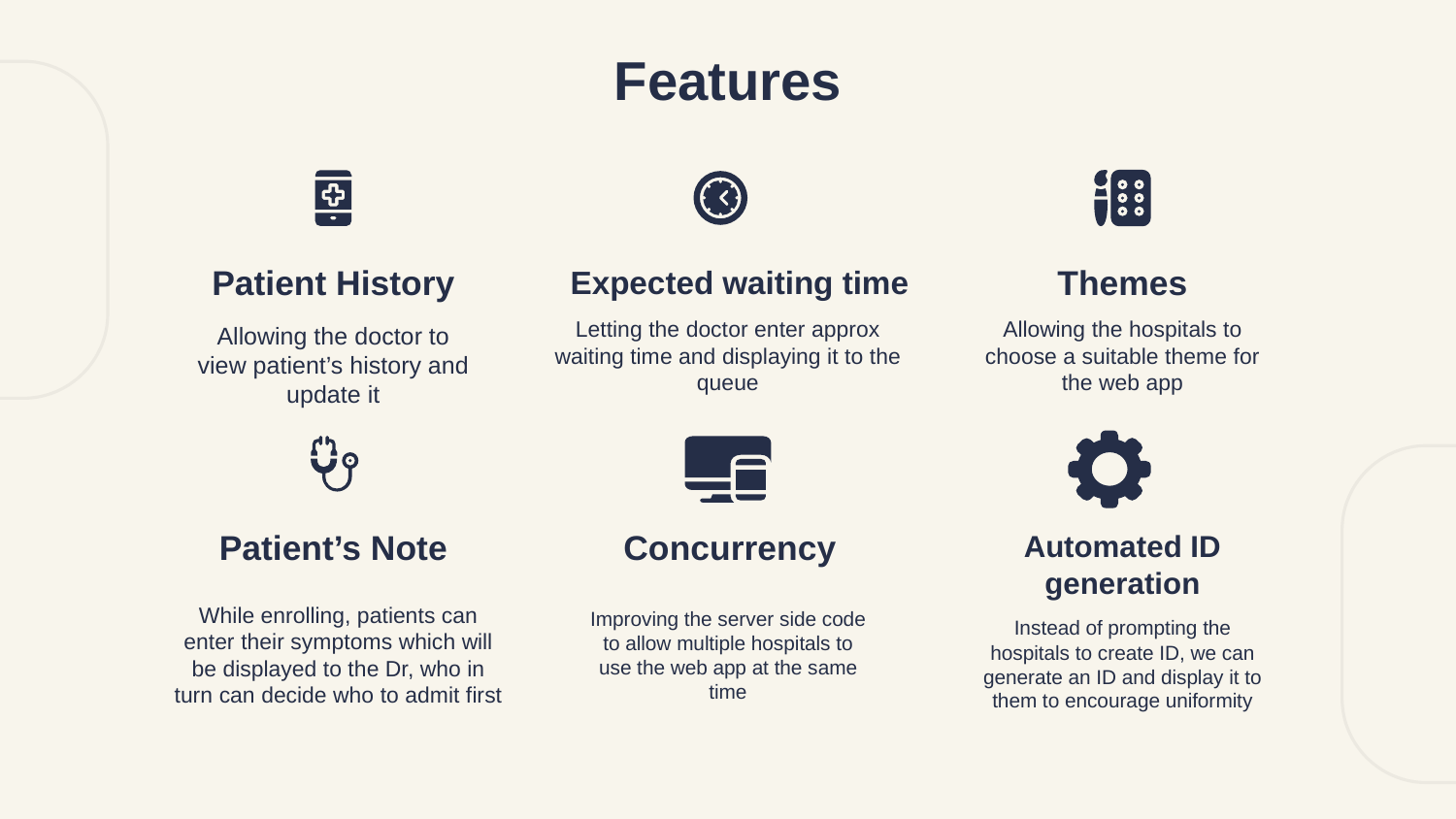

# Features

Patient History
Themes
Expected waiting time
Letting the doctor enter approx waiting time and displaying it to the queue
Allowing the hospitals to choose a suitable theme for the web app
Allowing the doctor to view patient’s history and update it

Automated ID generation
Concurrency
Patient’s Note
While enrolling, patients can enter their symptoms which will be displayed to the Dr, who in turn can decide who to admit first
Improving the server side code to allow multiple hospitals to use the web app at the same time
Instead of prompting the hospitals to create ID, we can generate an ID and display it to them to encourage uniformity